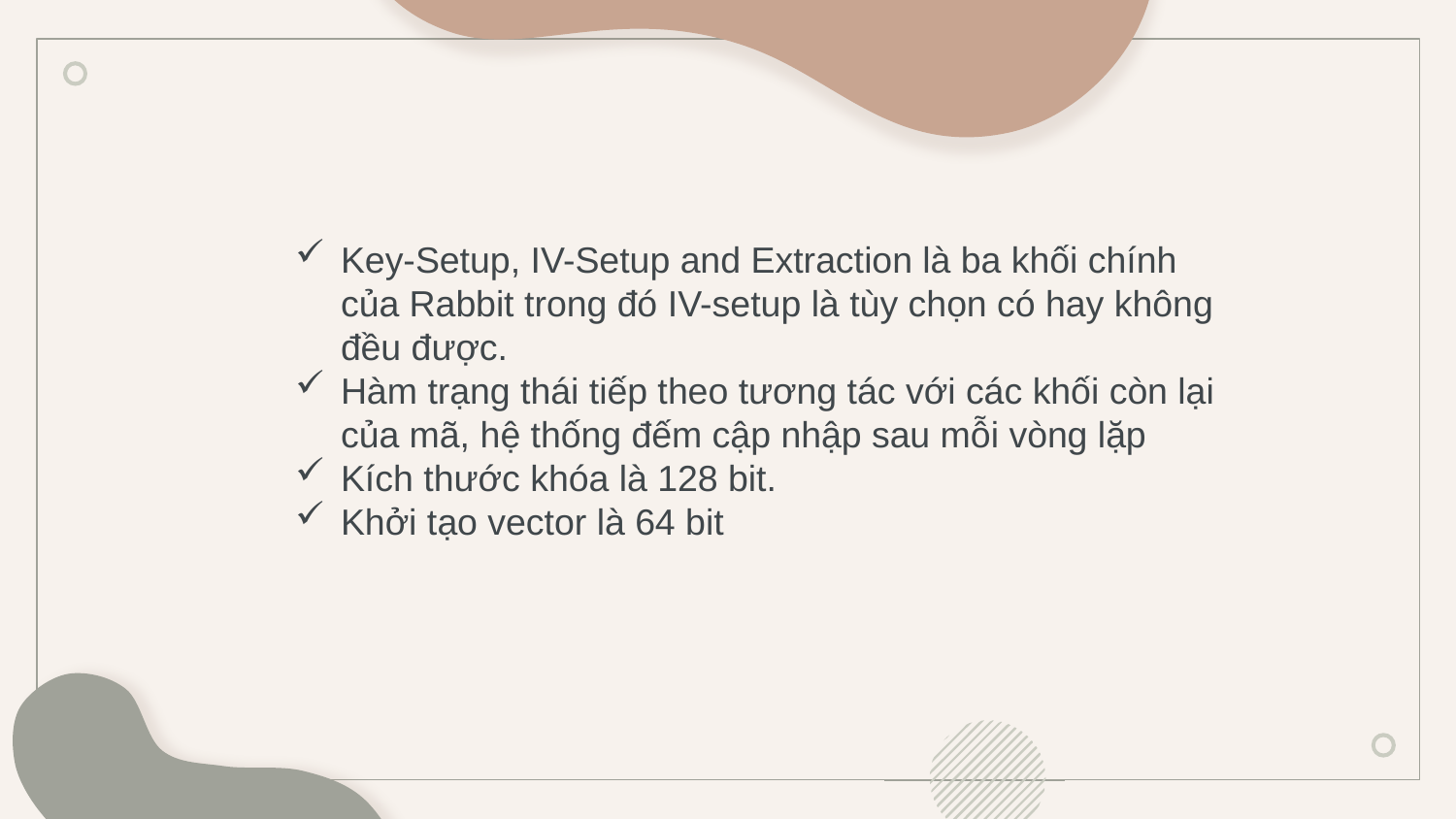

Key-Setup, IV-Setup and Extraction là ba khối chính của Rabbit trong đó IV-setup là tùy chọn có hay không đều được.
Hàm trạng thái tiếp theo tương tác với các khối còn lại của mã, hệ thống đếm cập nhập sau mỗi vòng lặp
Kích thước khóa là 128 bit.
Khởi tạo vector là 64 bit